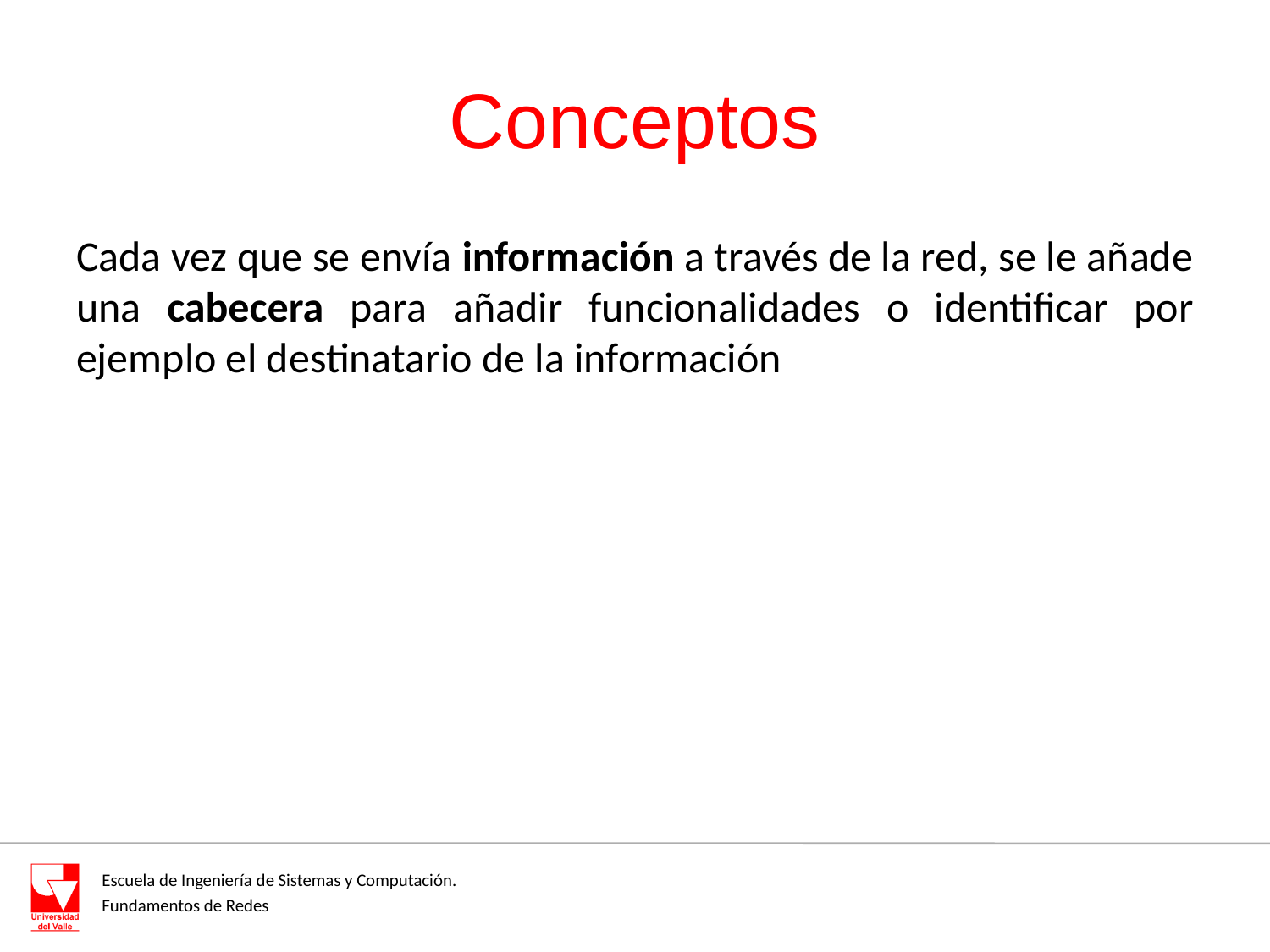

# Conceptos
Cada vez que se envía información a través de la red, se le añade una cabecera para añadir funcionalidades o identificar por ejemplo el destinatario de la información